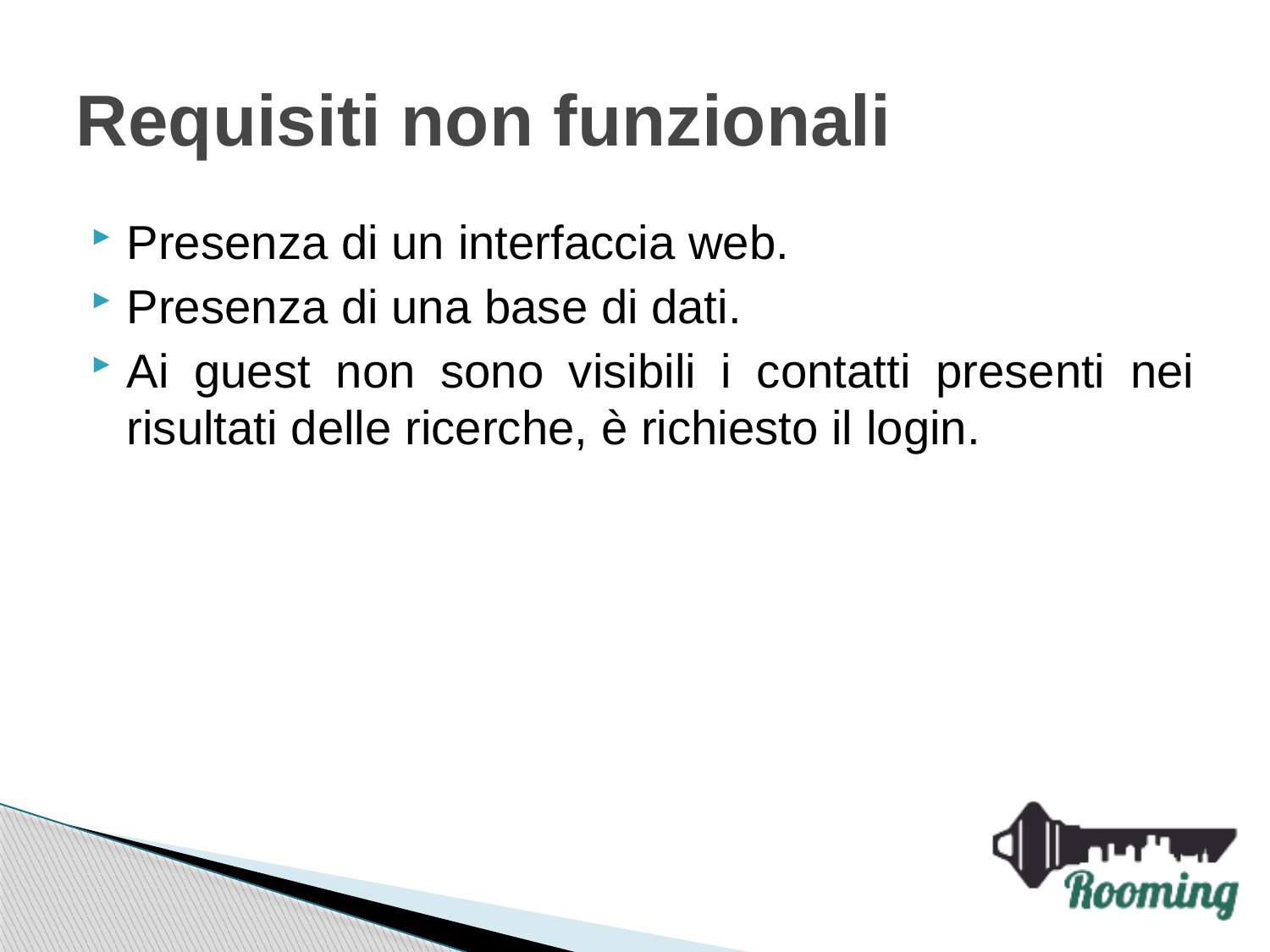

# Requisiti non funzionali
Presenza di un interfaccia web.
Presenza di una base di dati.
Ai guest non sono visibili i contatti presenti nei risultati delle ricerche, è richiesto il login.